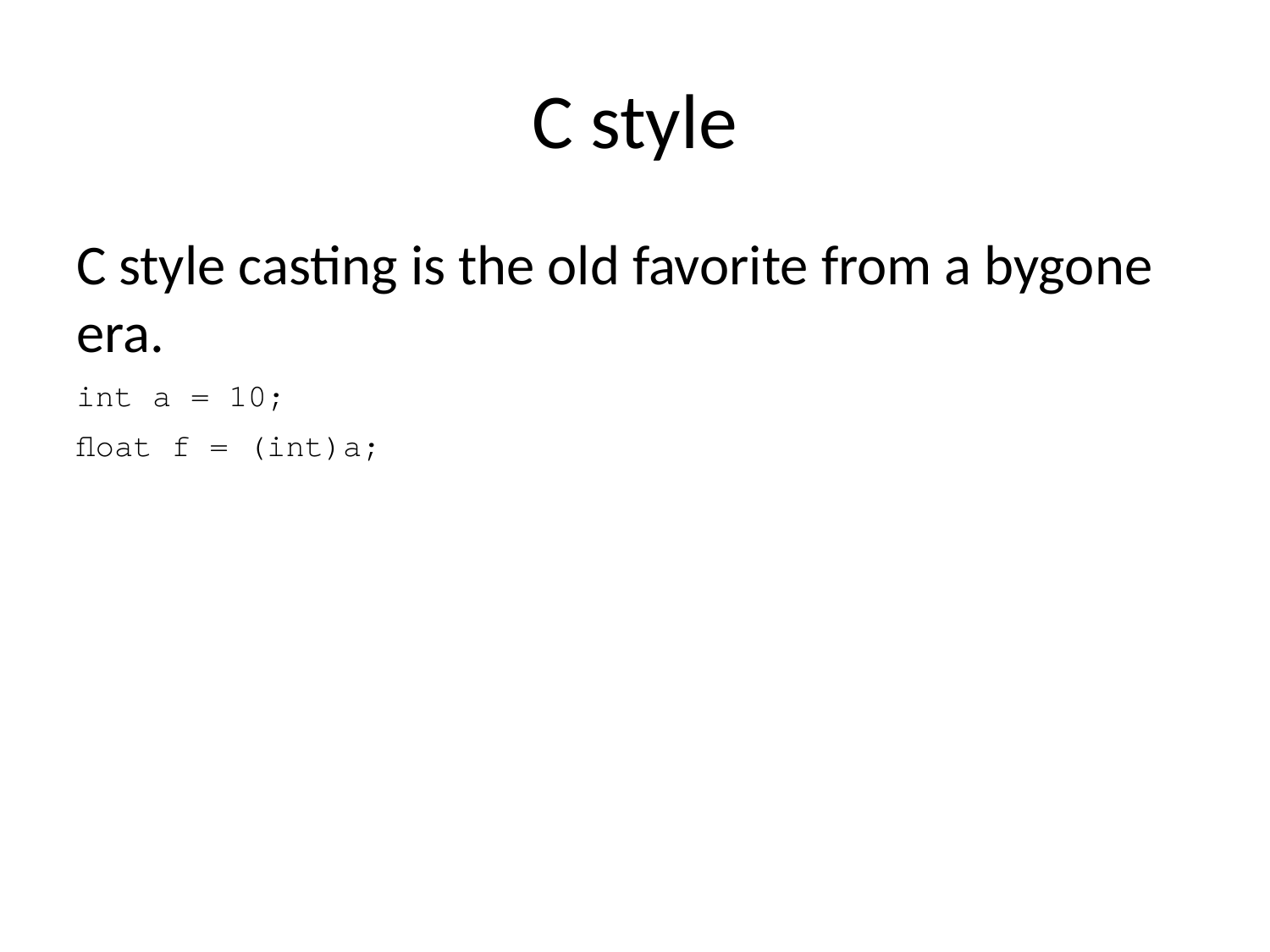

# C style
C style casting is the old favorite from a bygone era.
int a = 10;
float f = (int)a;